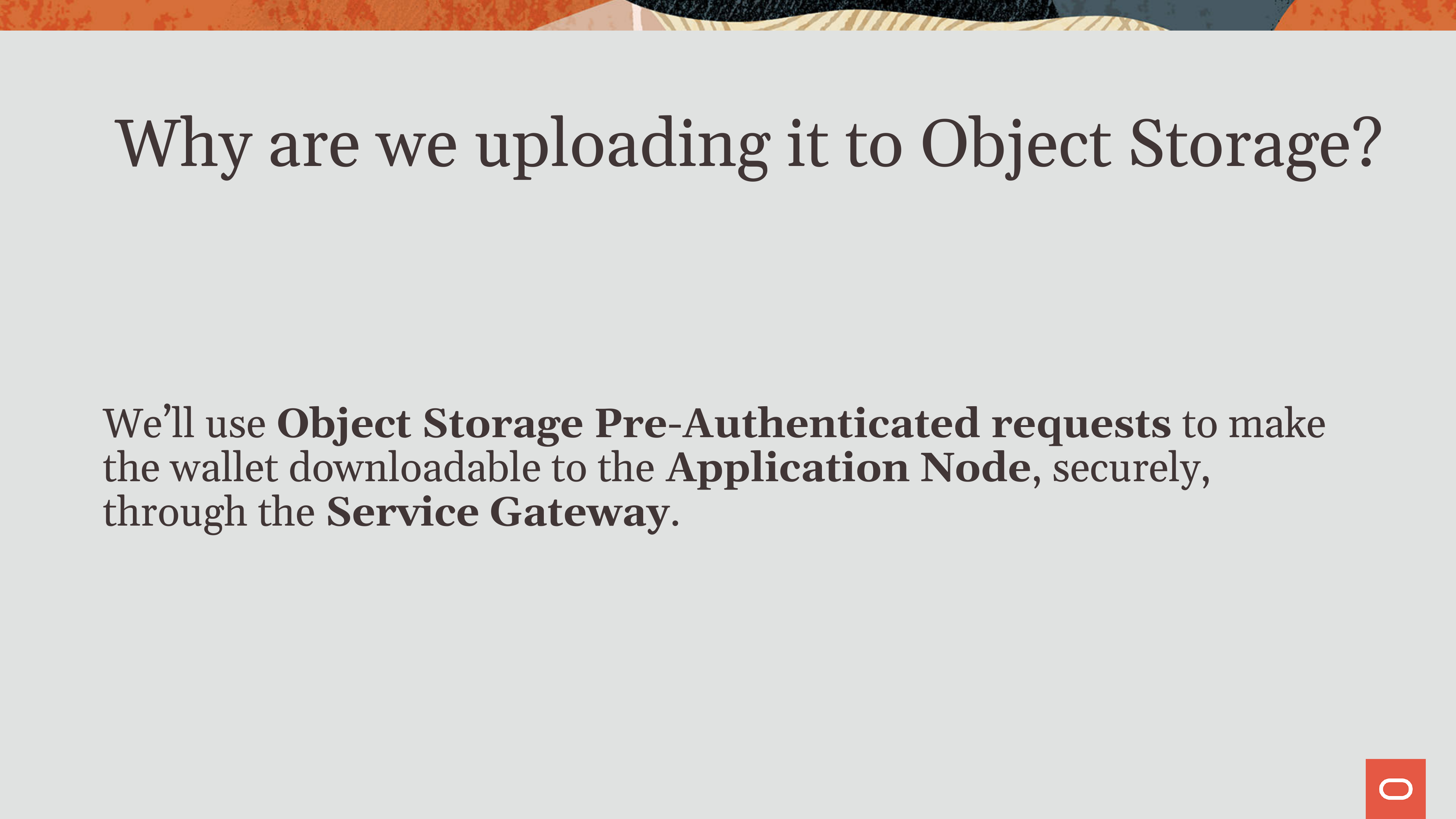

Why are we uploading it to Object Storage?
# We’ll use Object Storage Pre-Authenticated requests to make the wallet downloadable to the Application Node, securely, through the Service Gateway.